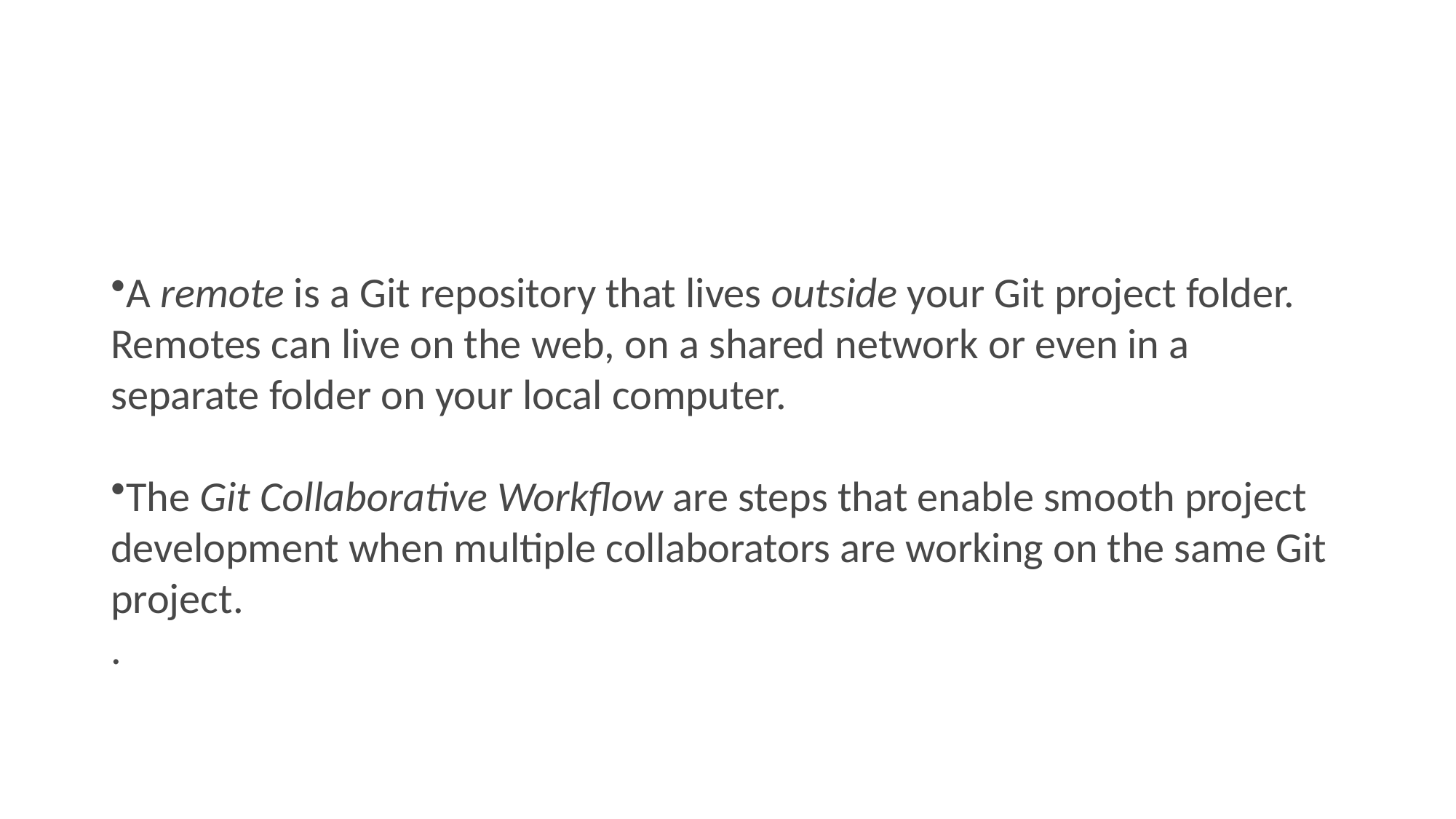

#

A remote is a Git repository that lives outside your Git project folder. Remotes can live on the web, on a shared network or even in a separate folder on your local computer.

The Git Collaborative Workflow are steps that enable smooth project development when multiple collaborators are working on the same Git project.
.